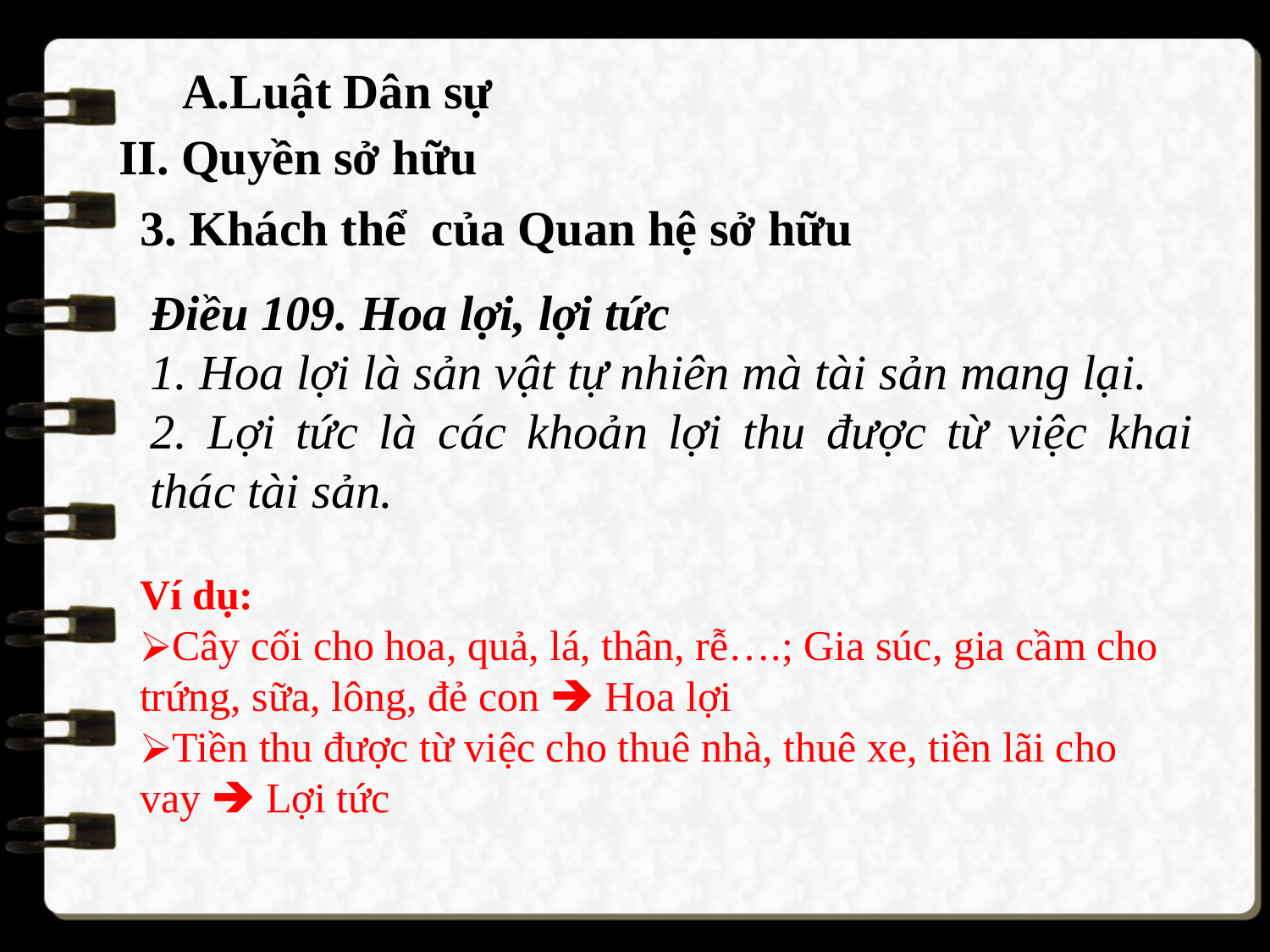

A.Luật Dân sự
II. Quyền sở hữu
3. Khách thể  của Quan hệ sở hữu
Điều 109. Hoa lợi, lợi tức
1. Hoa lợi là sản vật tự nhiên mà tài sản mang lại.
2. Lợi tức là các khoản lợi thu được từ việc khai thác tài sản.

Ví dụ:
Cây cối cho hoa, quả, lá, thân, rễ….; Gia súc, gia cầm cho trứng, sữa, lông, đẻ con 🡺 Hoa lợi
Tiền thu được từ việc cho thuê nhà, thuê xe, tiền lãi cho vay 🡺 Lợi tức